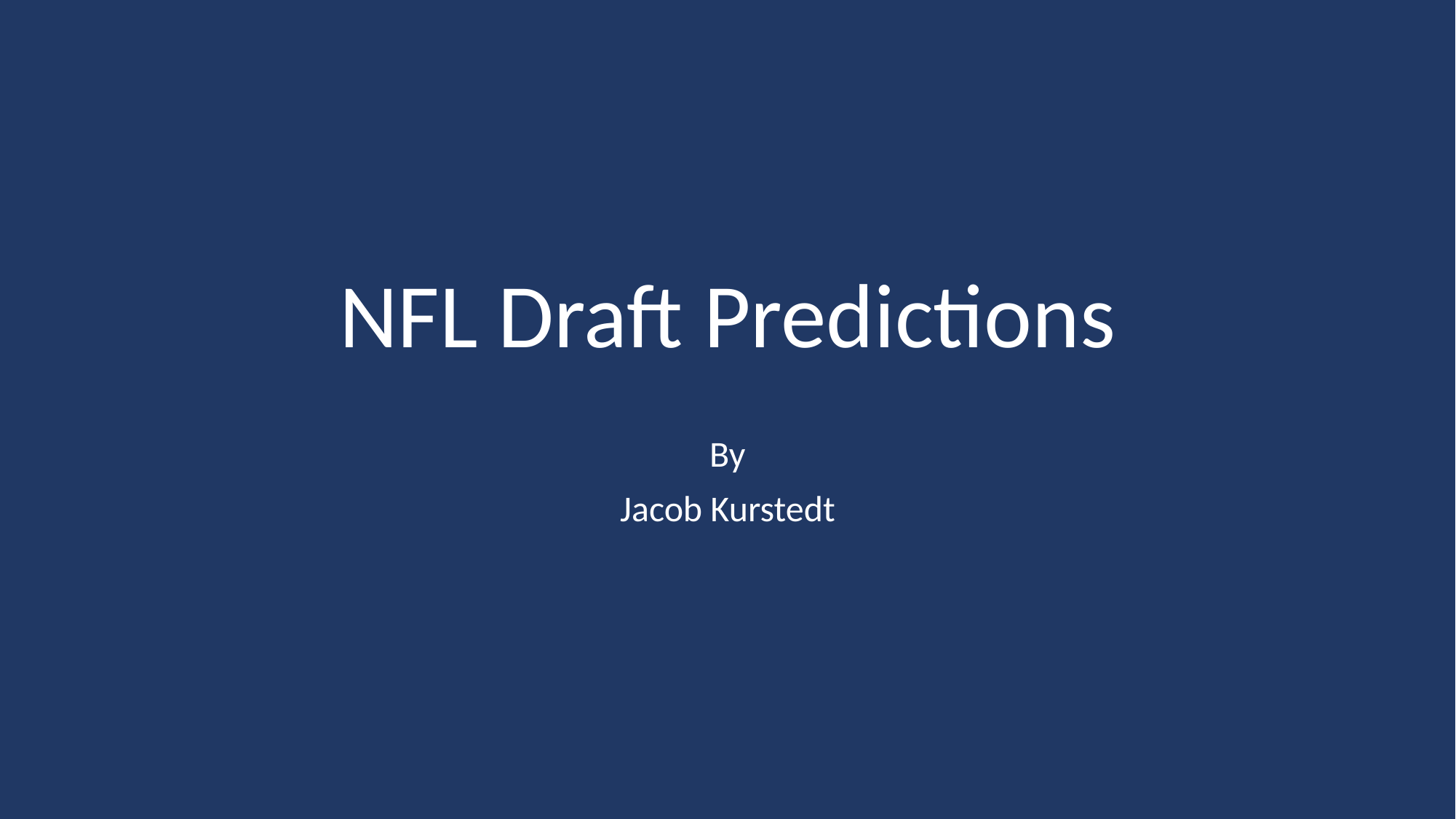

# NFL Draft Predictions
By
Jacob Kurstedt